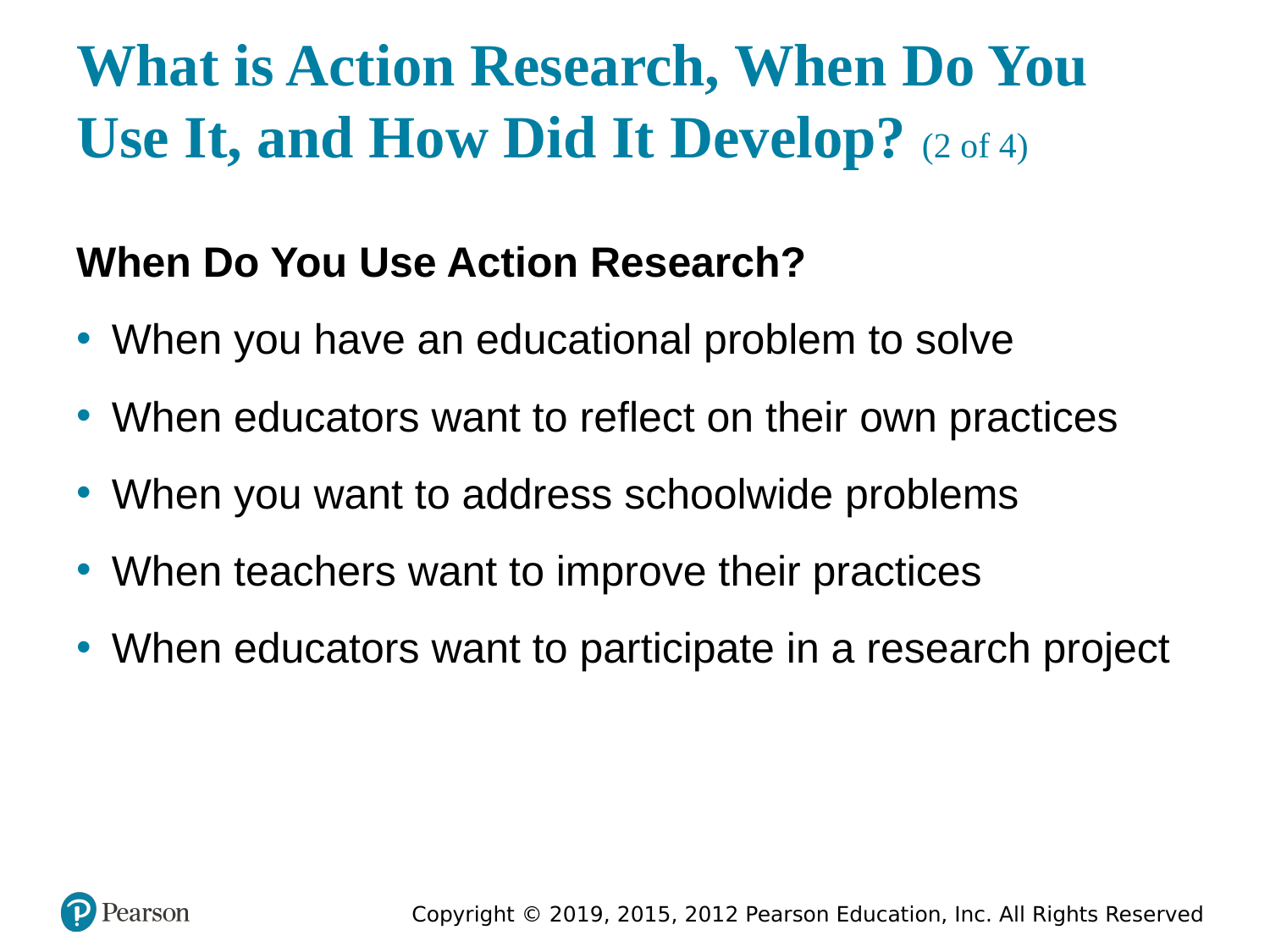

# What is Action Research, When Do You Use It, and How Did It Develop? (2 of 4)
When Do You Use Action Research?
When you have an educational problem to solve
When educators want to reflect on their own practices
When you want to address schoolwide problems
When teachers want to improve their practices
When educators want to participate in a research project